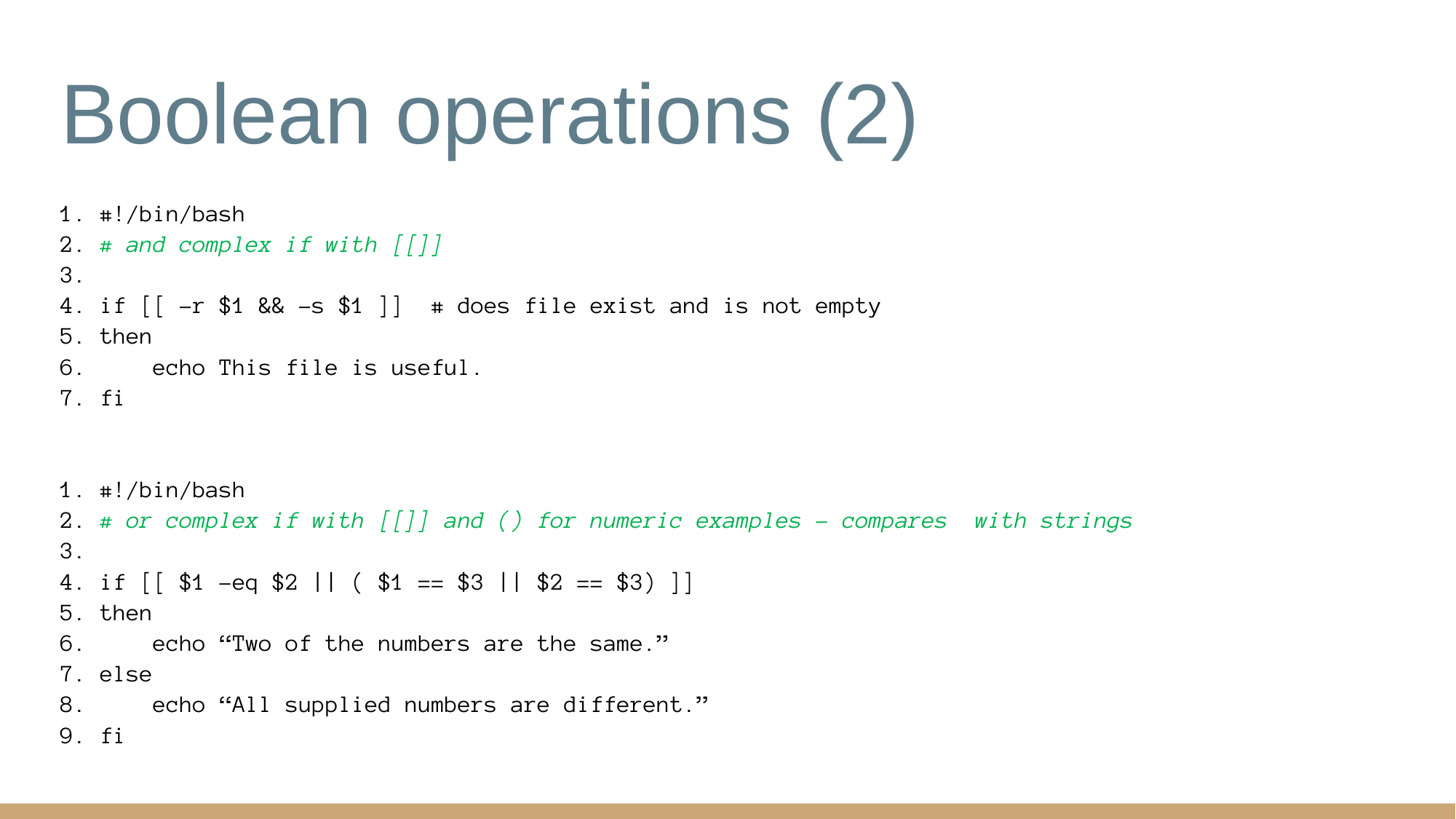

# Boolean operations (2)
1. #!/bin/bash
2. # and complex if with [[]]
3.
4. if [[ -r $1 && -s $1 ]]  # does file exist and is not empty
5. then
6.     echo This file is useful.
7. fi

1. #!/bin/bash
2. # or complex if with [[]] and () for numeric examples - compares  with strings
3.
4. if [[ $1 -eq $2 || ( $1 == $3 || $2 == $3) ]]
5. then
6.     echo “Two of the numbers are the same.”
7. else
8.     echo “All supplied numbers are different.”
9. fi